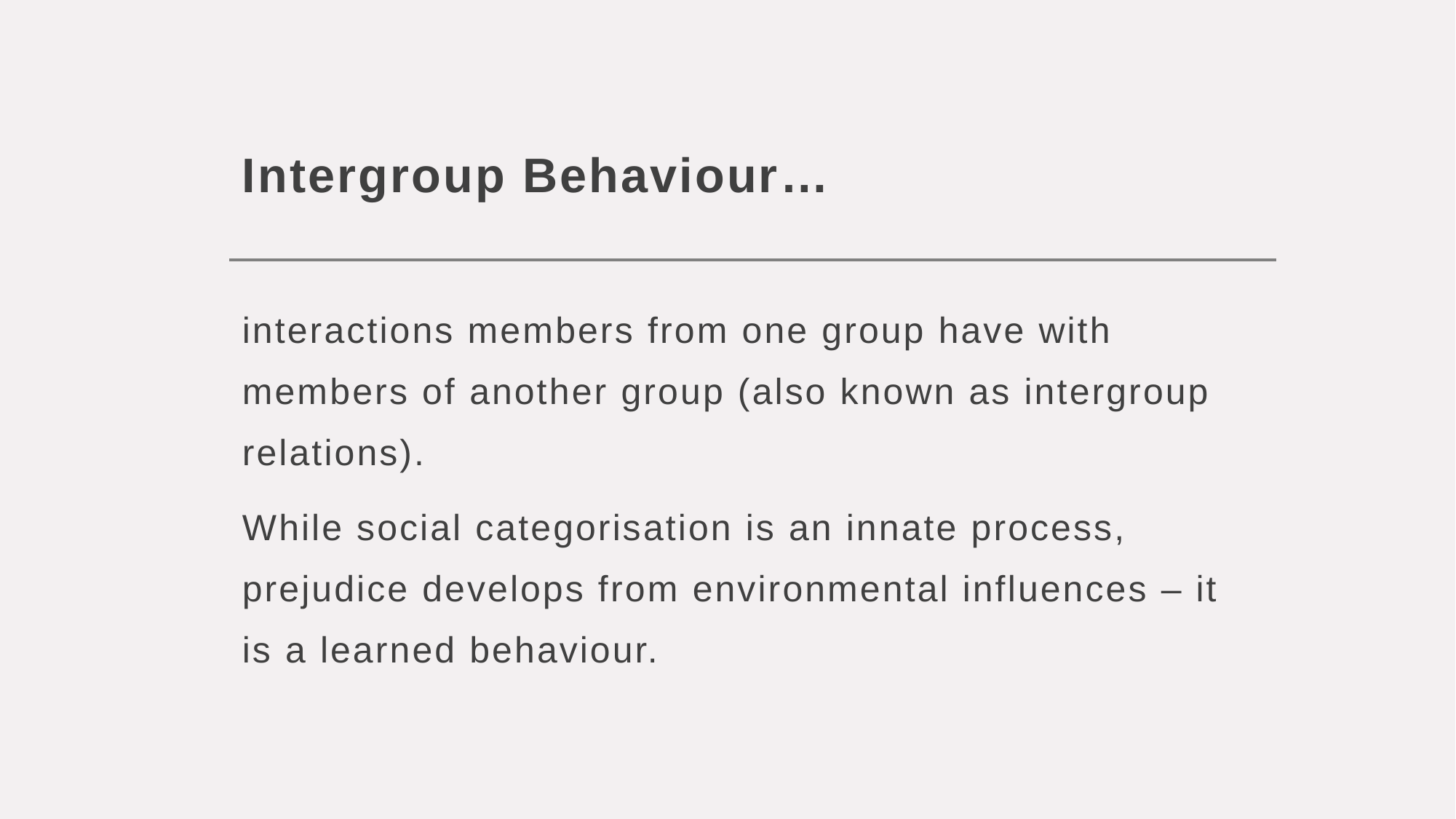

# Intergroup Behaviour…
interactions members from one group have with members of another group (also known as intergroup relations).
While social categorisation is an innate process, prejudice develops from environmental influences – it is a learned behaviour.